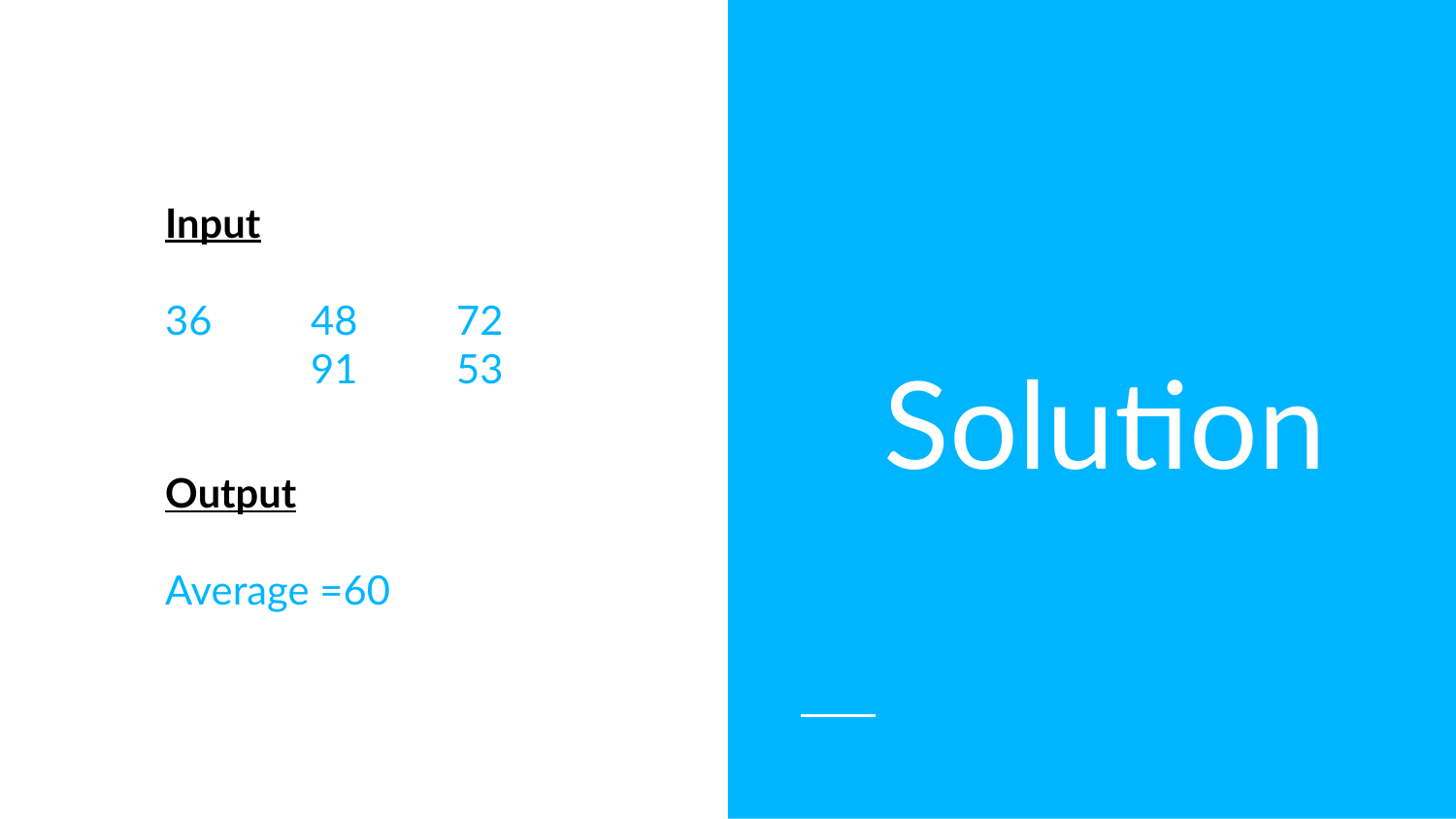

Input

36	48	72	91	53
Solution
Output

Average =60